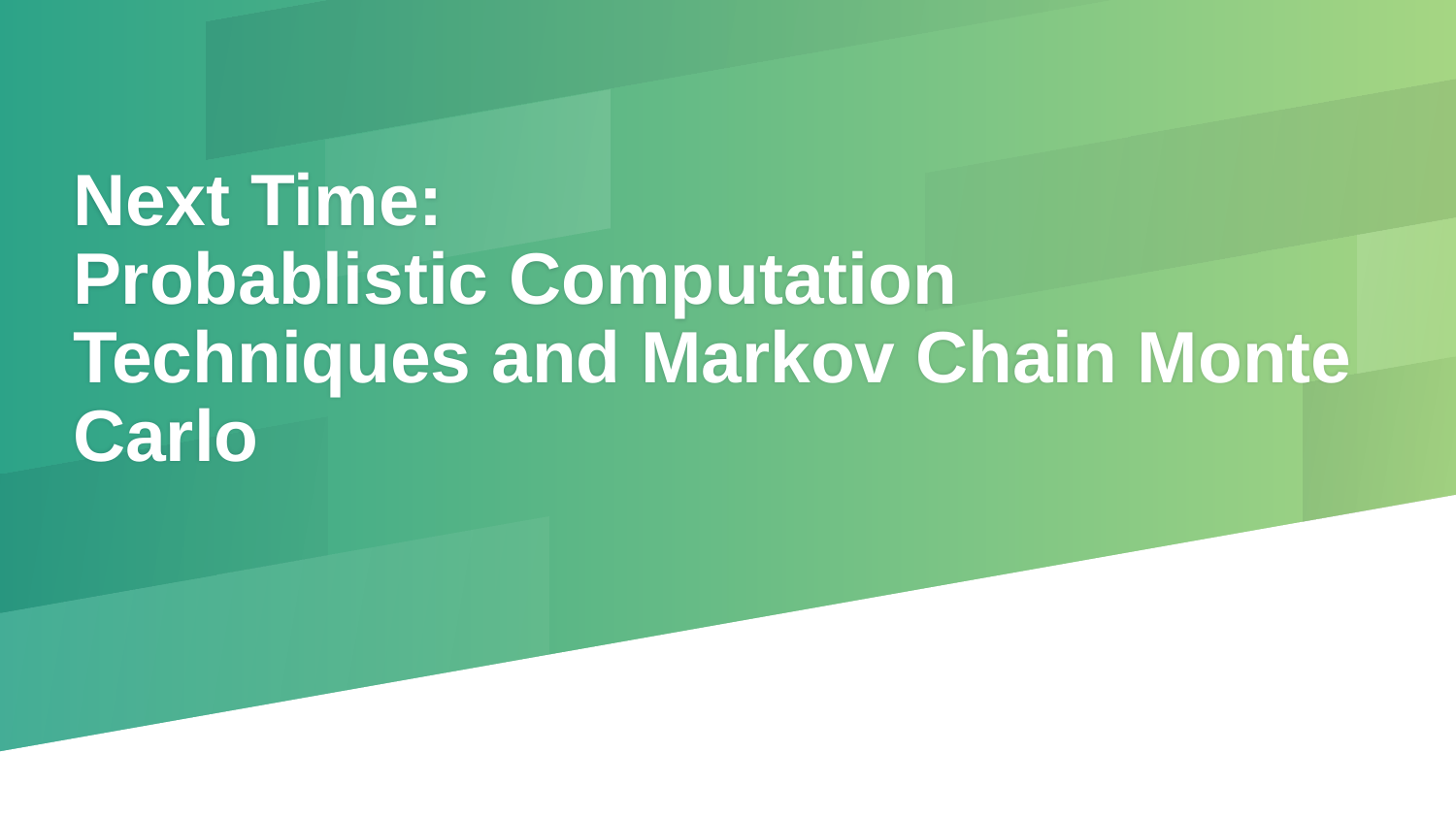

# Next Time:
Probablistic Computation Techniques and Markov Chain Monte Carlo